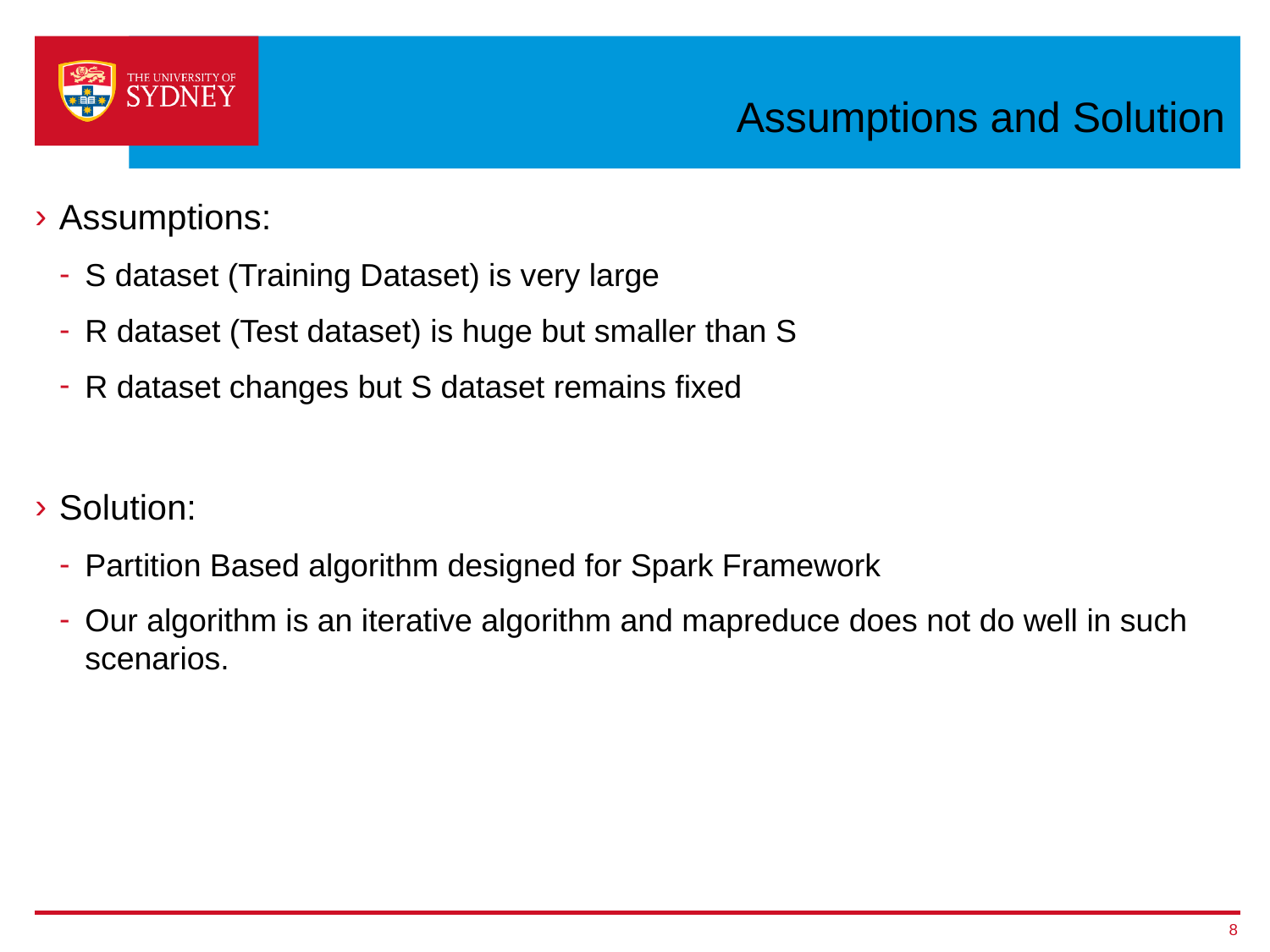

# Assumptions and Solution
Assumptions:
S dataset (Training Dataset) is very large
R dataset (Test dataset) is huge but smaller than S
R dataset changes but S dataset remains fixed

Solution:
Partition Based algorithm designed for Spark Framework
Our algorithm is an iterative algorithm and mapreduce does not do well in such scenarios.

8